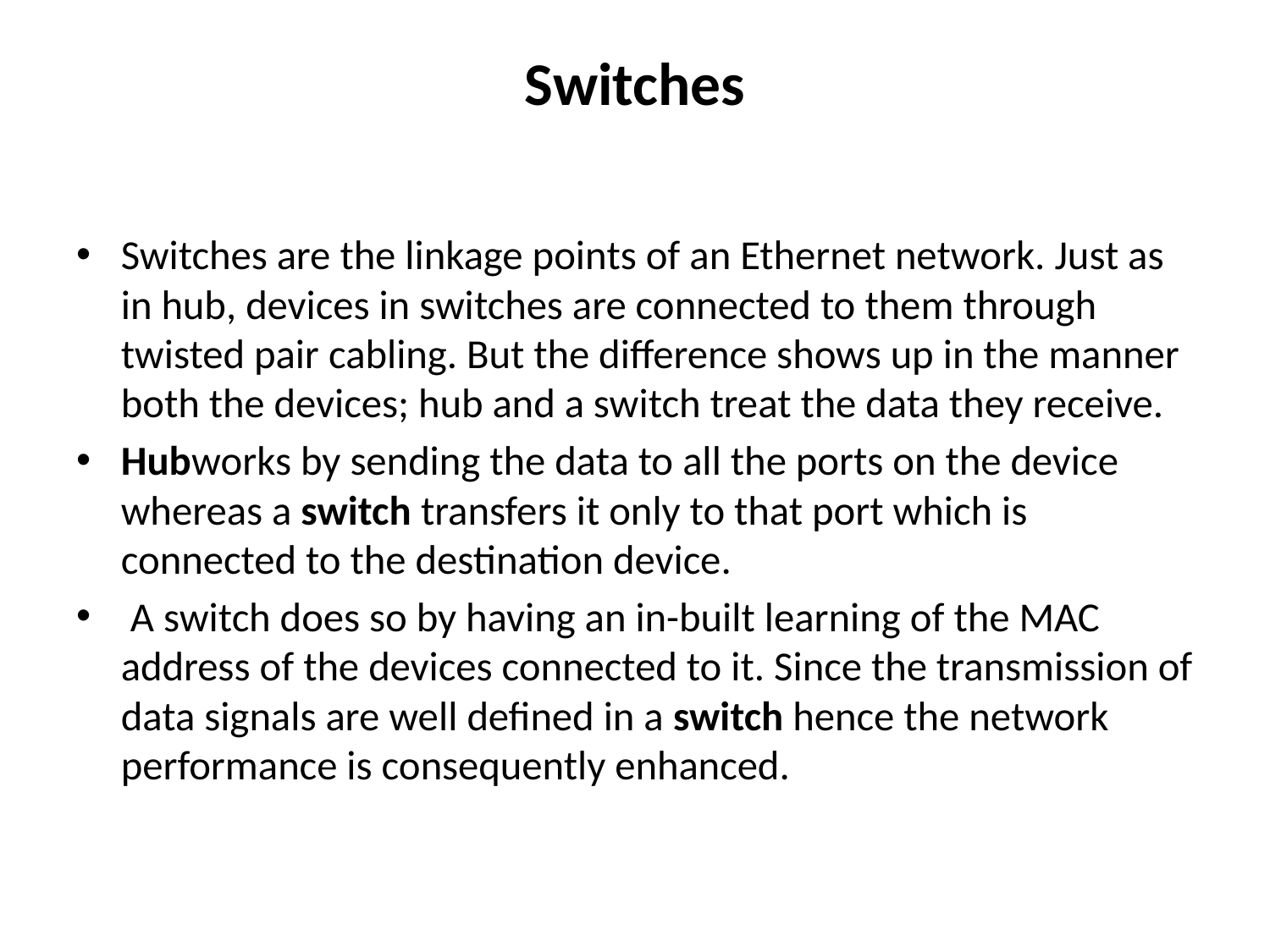

# Switches
Switches are the linkage points of an Ethernet network. Just as in hub, devices in switches are connected to them through twisted pair cabling. But the difference shows up in the manner both the devices; hub and a switch treat the data they receive.
Hubworks by sending the data to all the ports on the device whereas a switch transfers it only to that port which is connected to the destination device.
 A switch does so by having an in-built learning of the MAC address of the devices connected to it. Since the transmission of data signals are well defined in a switch hence the network performance is consequently enhanced.